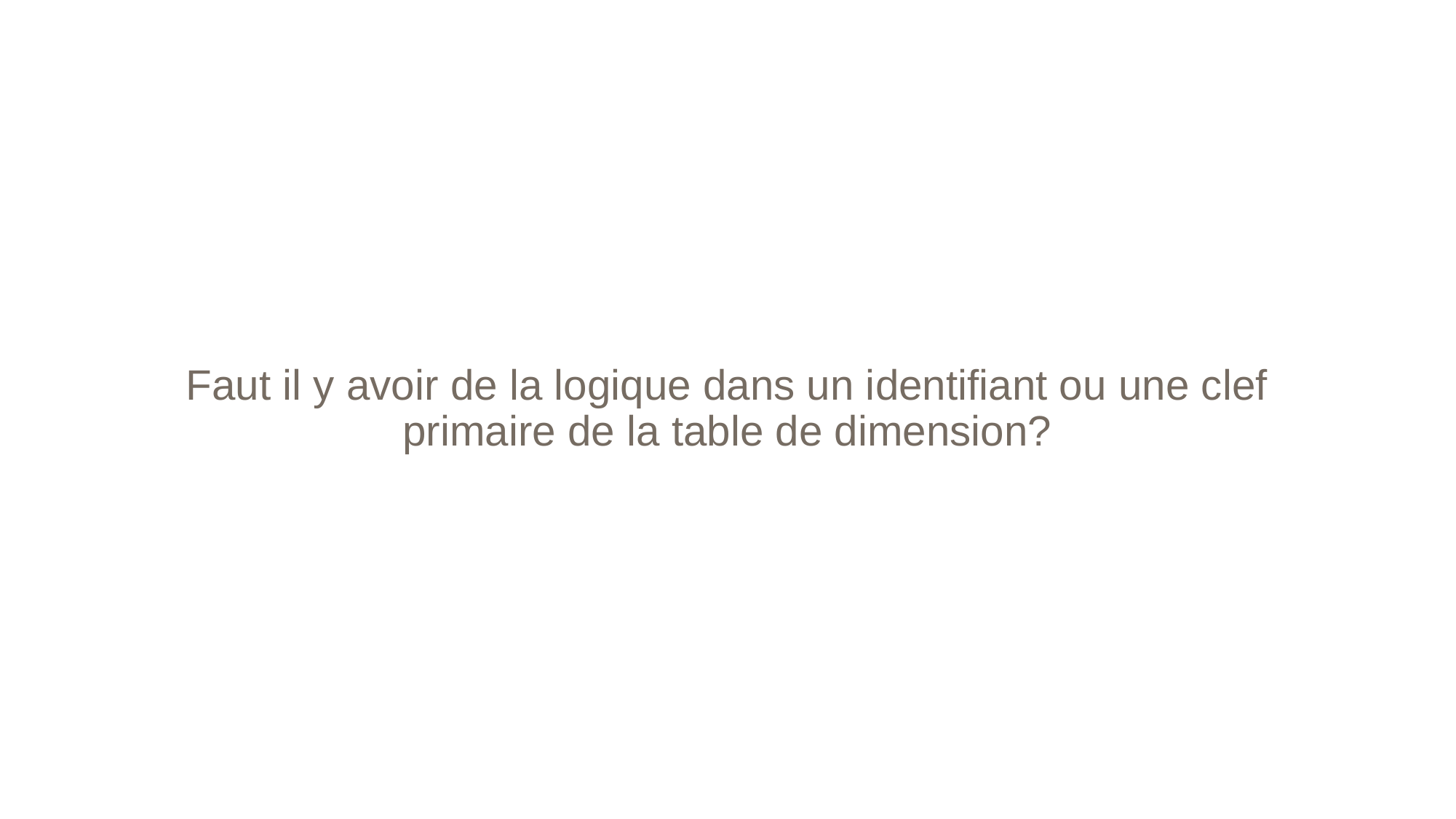

Faut il y avoir de la logique dans un identifiant ou une clef primaire de la table de dimension?